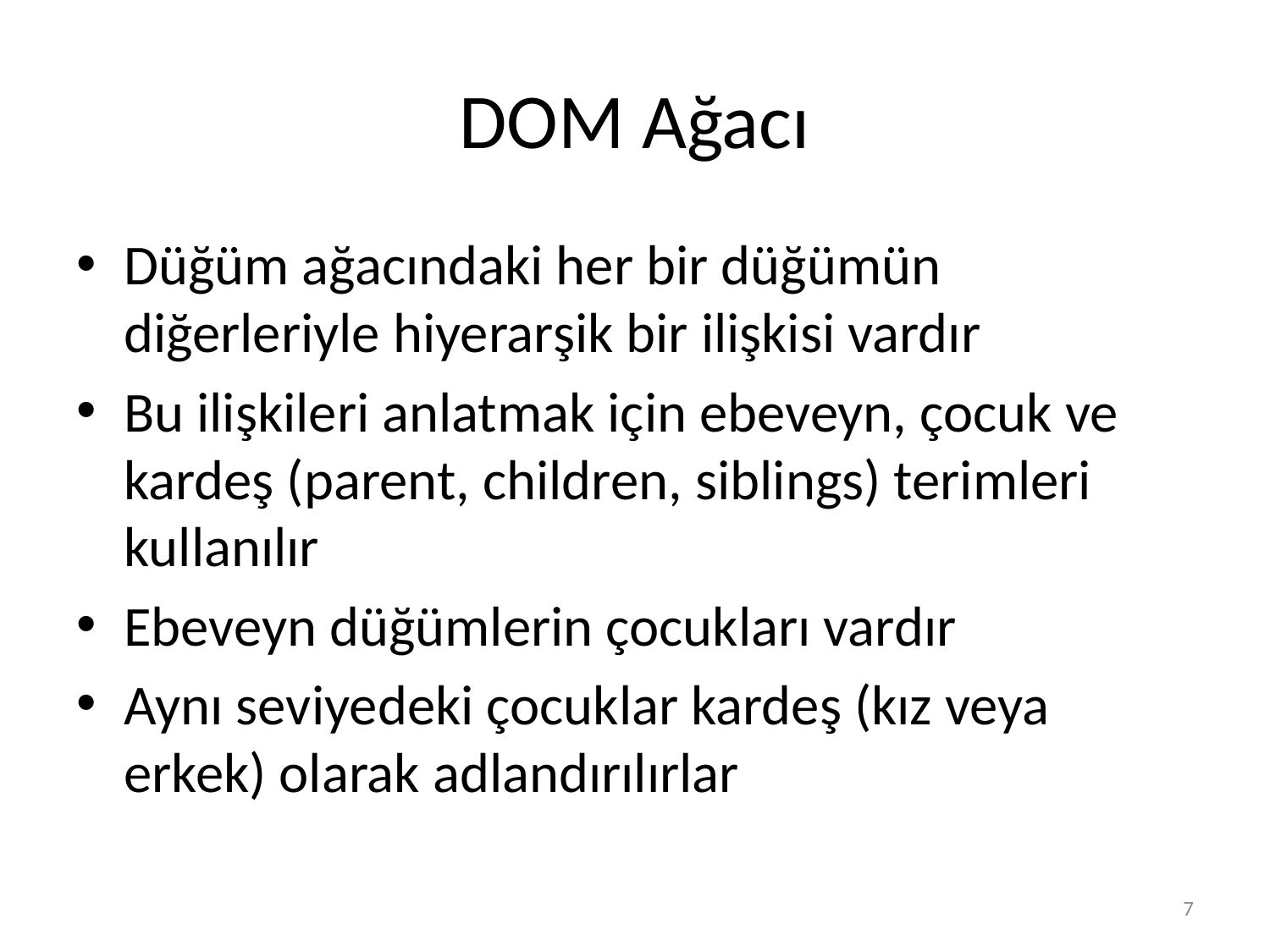

# DOM Ağacı
Düğüm ağacındaki her bir düğümün diğerleriyle hiyerarşik bir ilişkisi vardır
Bu ilişkileri anlatmak için ebeveyn, çocuk ve kardeş (parent, children, siblings) terimleri kullanılır
Ebeveyn düğümlerin çocukları vardır
Aynı seviyedeki çocuklar kardeş (kız veya erkek) olarak adlandırılırlar
7